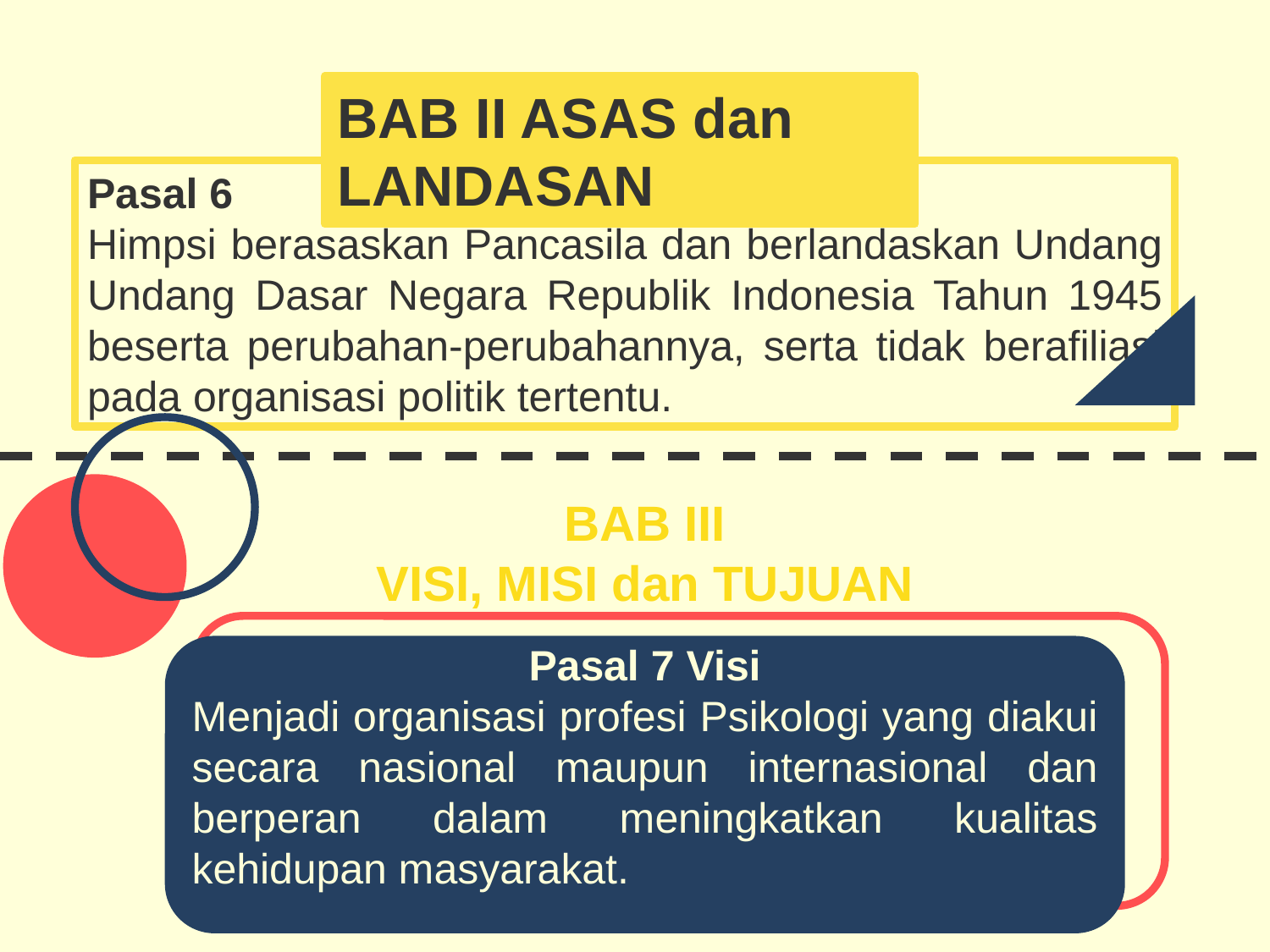

BAB II ASAS dan LANDASAN
Pasal 6
Himpsi berasaskan Pancasila dan berlandaskan Undang Undang Dasar Negara Republik Indonesia Tahun 1945 beserta perubahan-perubahannya, serta tidak berafiliasi pada organisasi politik tertentu.

BAB III
VISI, MISI dan TUJUAN

Pasal 7 Visi
Menjadi organisasi profesi Psikologi yang diakui secara nasional maupun internasional dan berperan dalam meningkatkan kualitas kehidupan masyarakat.